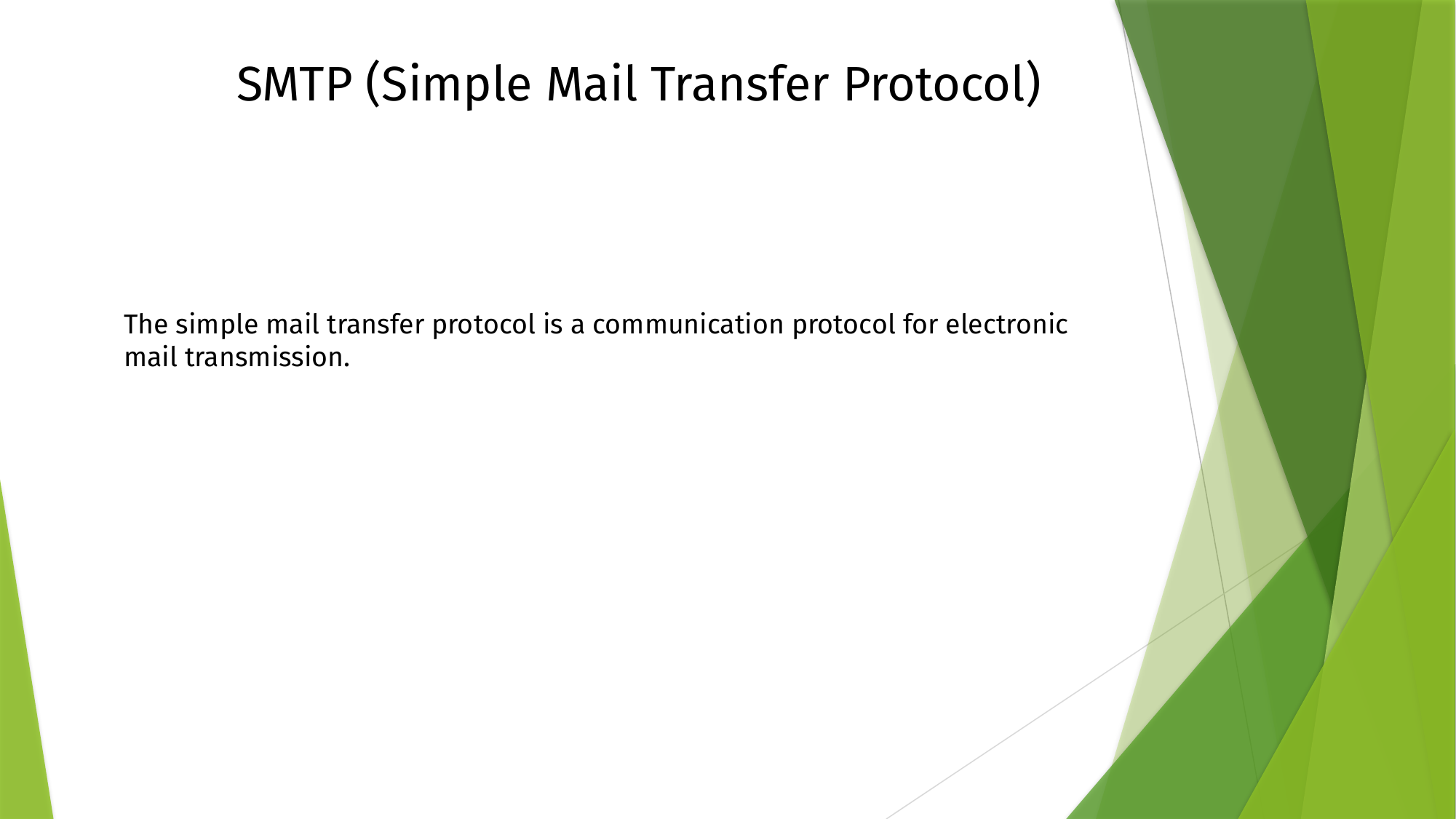

SMTP (Simple Mail Transfer Protocol)
The simple mail transfer protocol is a communication protocol for electronic mail transmission.